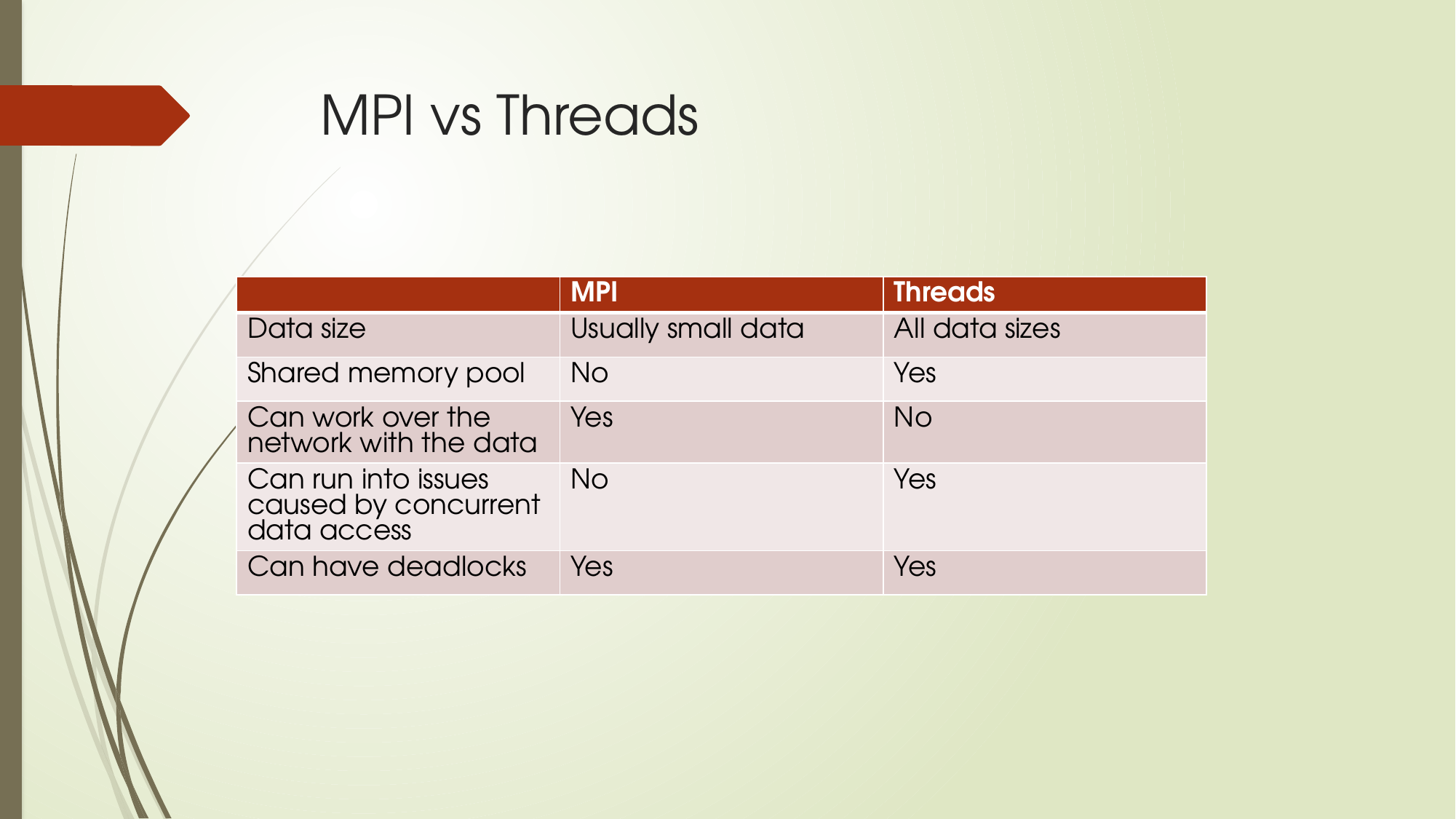

# MPI vs Threads
|  | MPI | Threads |
| --- | --- | --- |
| Data size | Usually small data | All data sizes |
| Shared memory pool | No | Yes |
| Can work over the network with the data | Yes | No |
| Can run into issues caused by concurrent data access | No | Yes |
| Can have deadlocks | Yes | Yes |